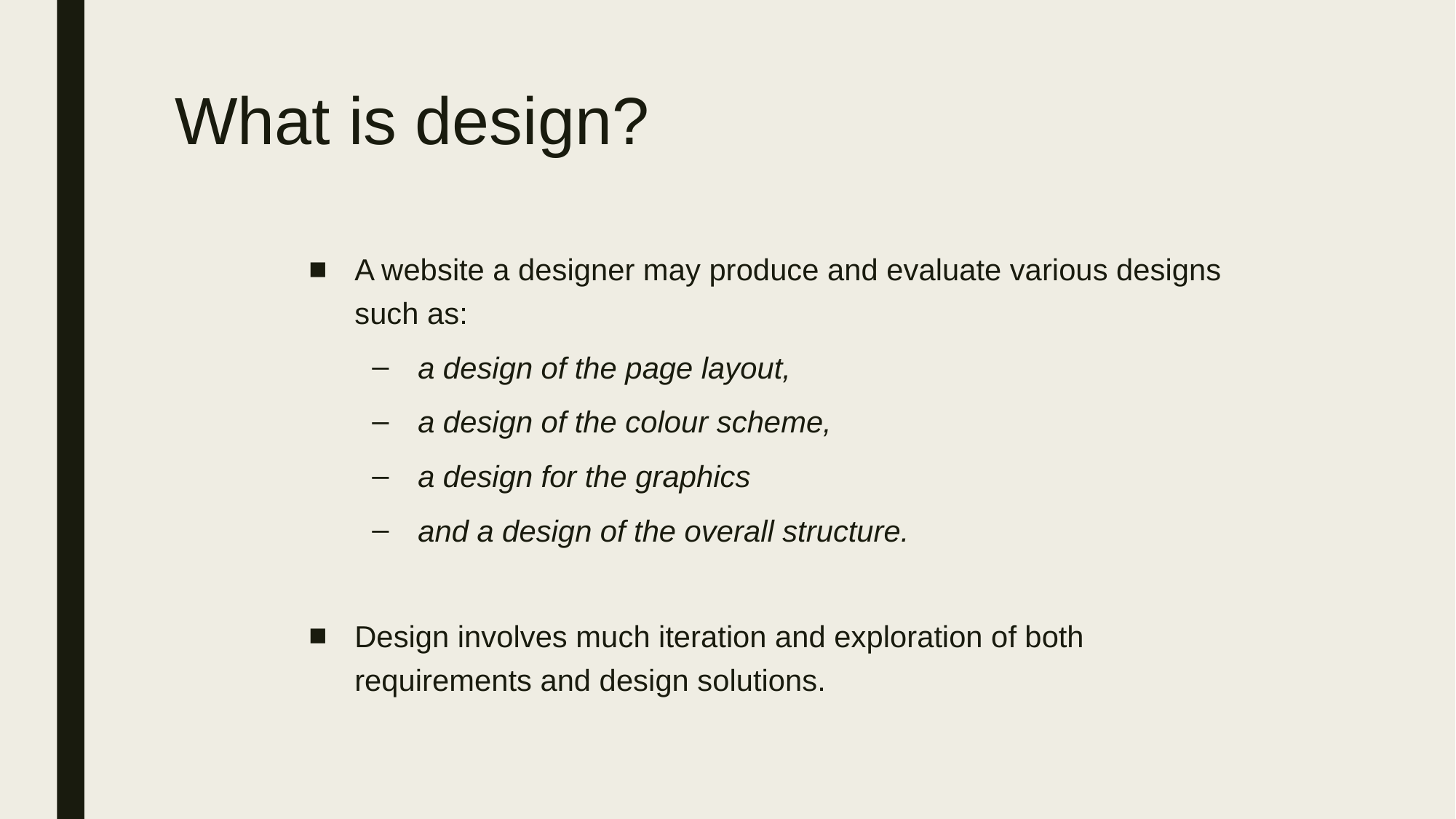

# What is design?
A website a designer may produce and evaluate various designs such as:
a design of the page layout,
a design of the colour scheme,
a design for the graphics
and a design of the overall structure.
Design involves much iteration and exploration of both requirements and design solutions.